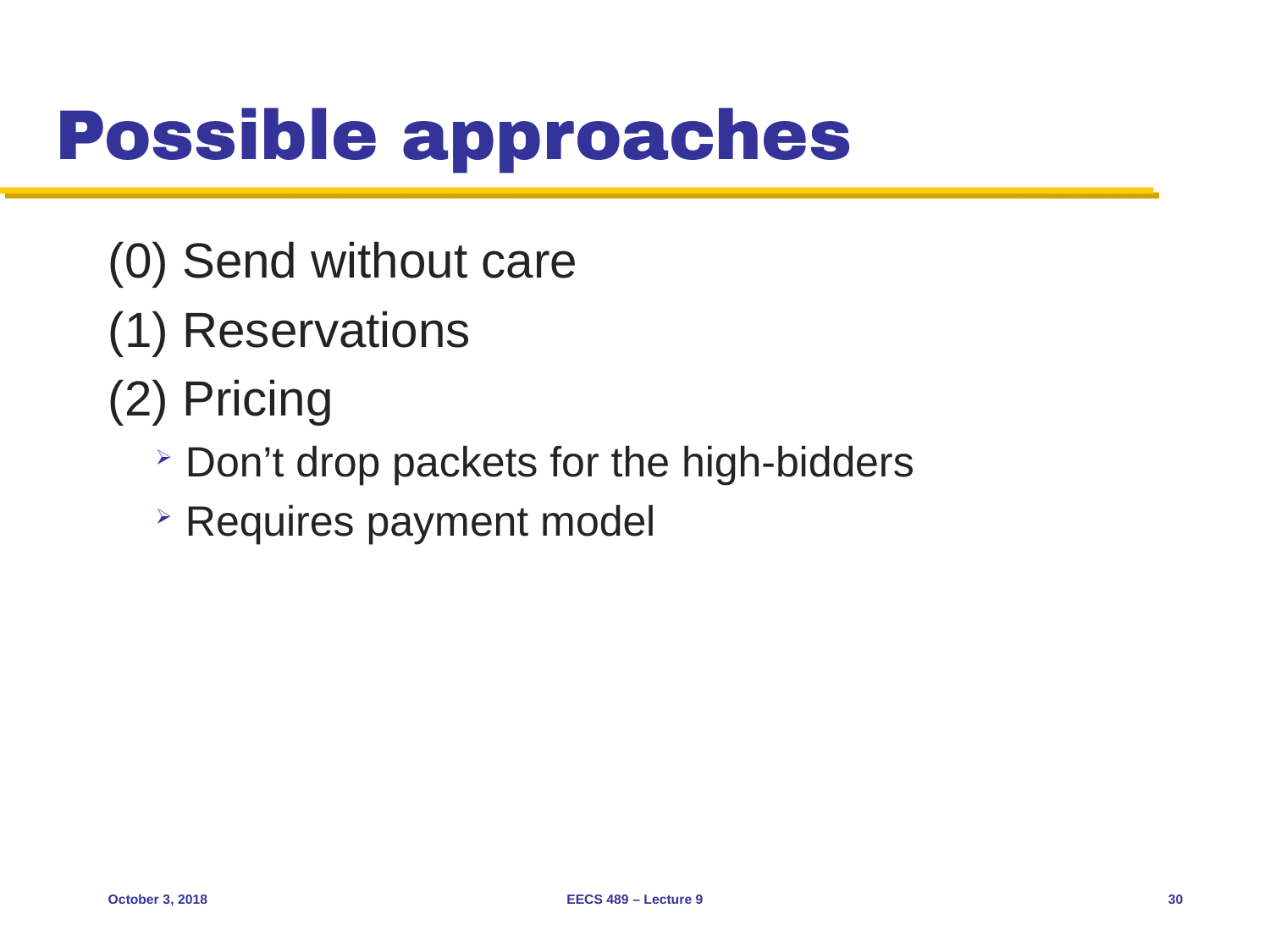

# Possible approaches
(0) Send without care
(1) Reservations
(2) Pricing
Don’t drop packets for the high-bidders
Requires payment model
October 3, 2018
EECS 489 – Lecture 9
30